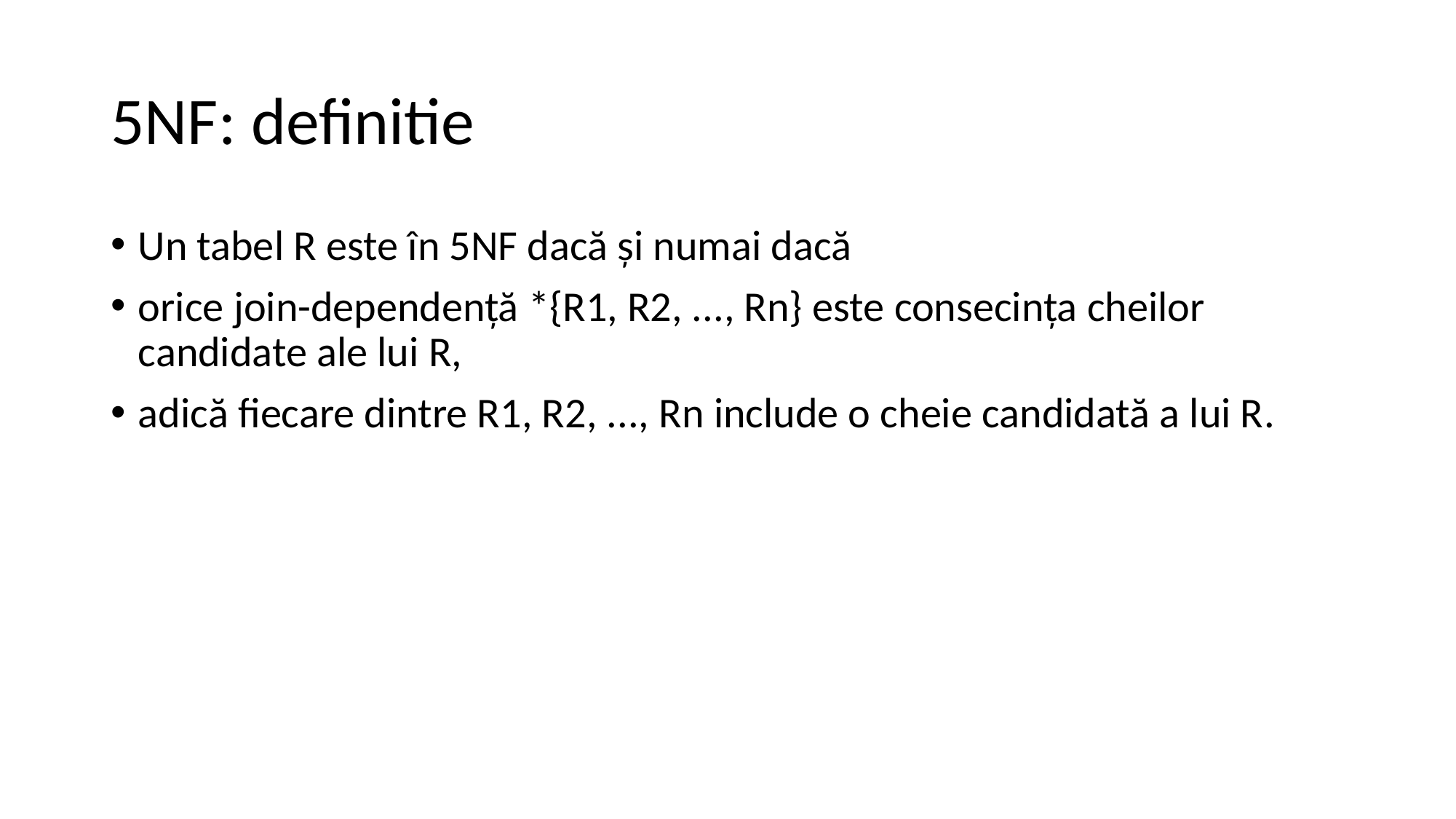

# 5NF: definitie
Un tabel R este în 5NF dacă şi numai dacă
orice join-dependenţă *{R1, R2, ..., Rn} este consecinţa cheilor candidate ale lui R,
adică fiecare dintre R1, R2, ..., Rn include o cheie candidată a lui R.